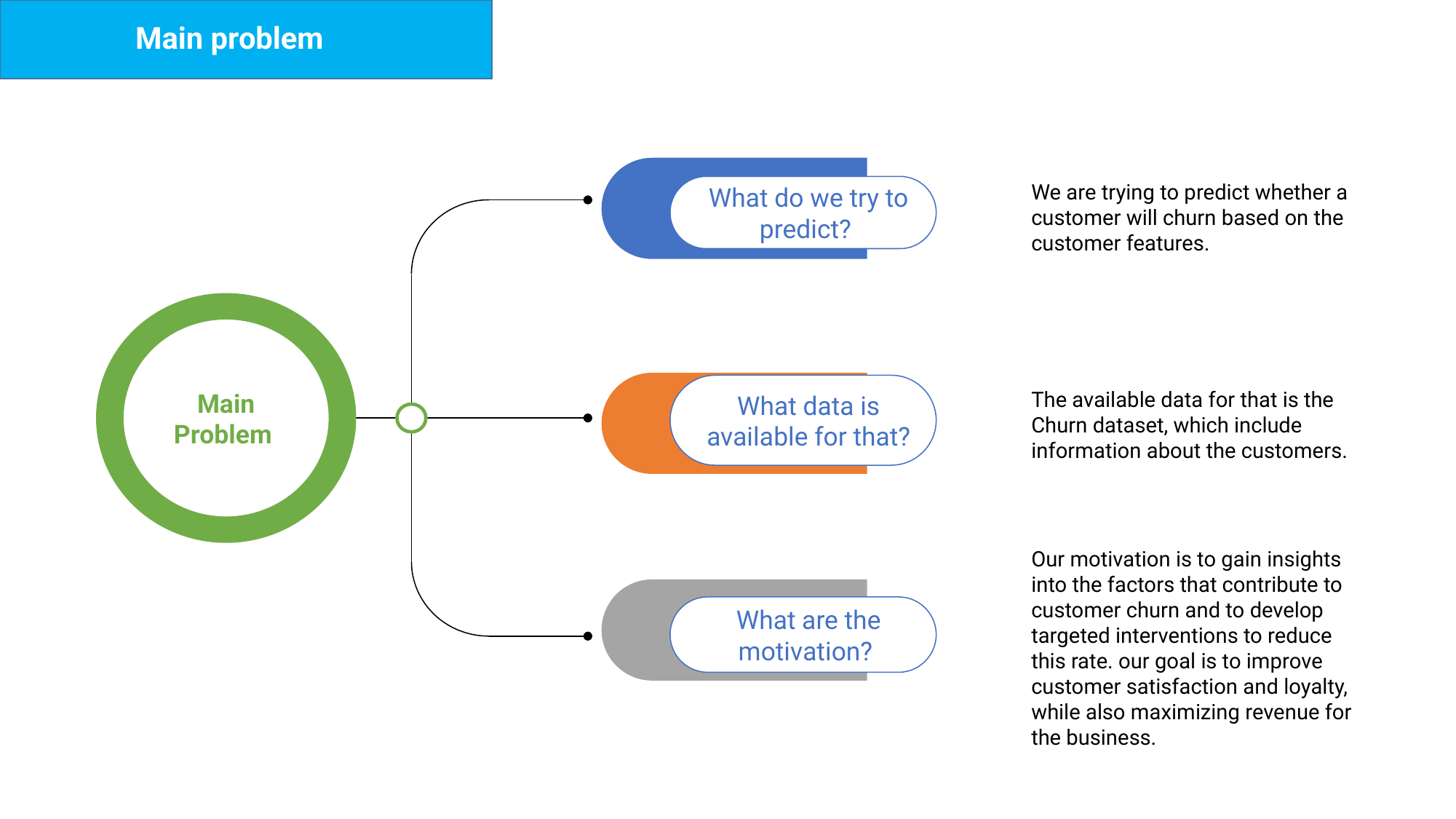

Main problem

We are trying to predict whether a customer will churn based on the customer features.
What do we try to predict?

Main Problem

The available data for that is the Churn dataset, which include information about the customers.
What data is available for that?

Our motivation is to gain insights into the factors that contribute to customer churn and to develop targeted interventions to reduce this rate. our goal is to improve customer satisfaction and loyalty, while also maximizing revenue for the business.
What are the motivation?